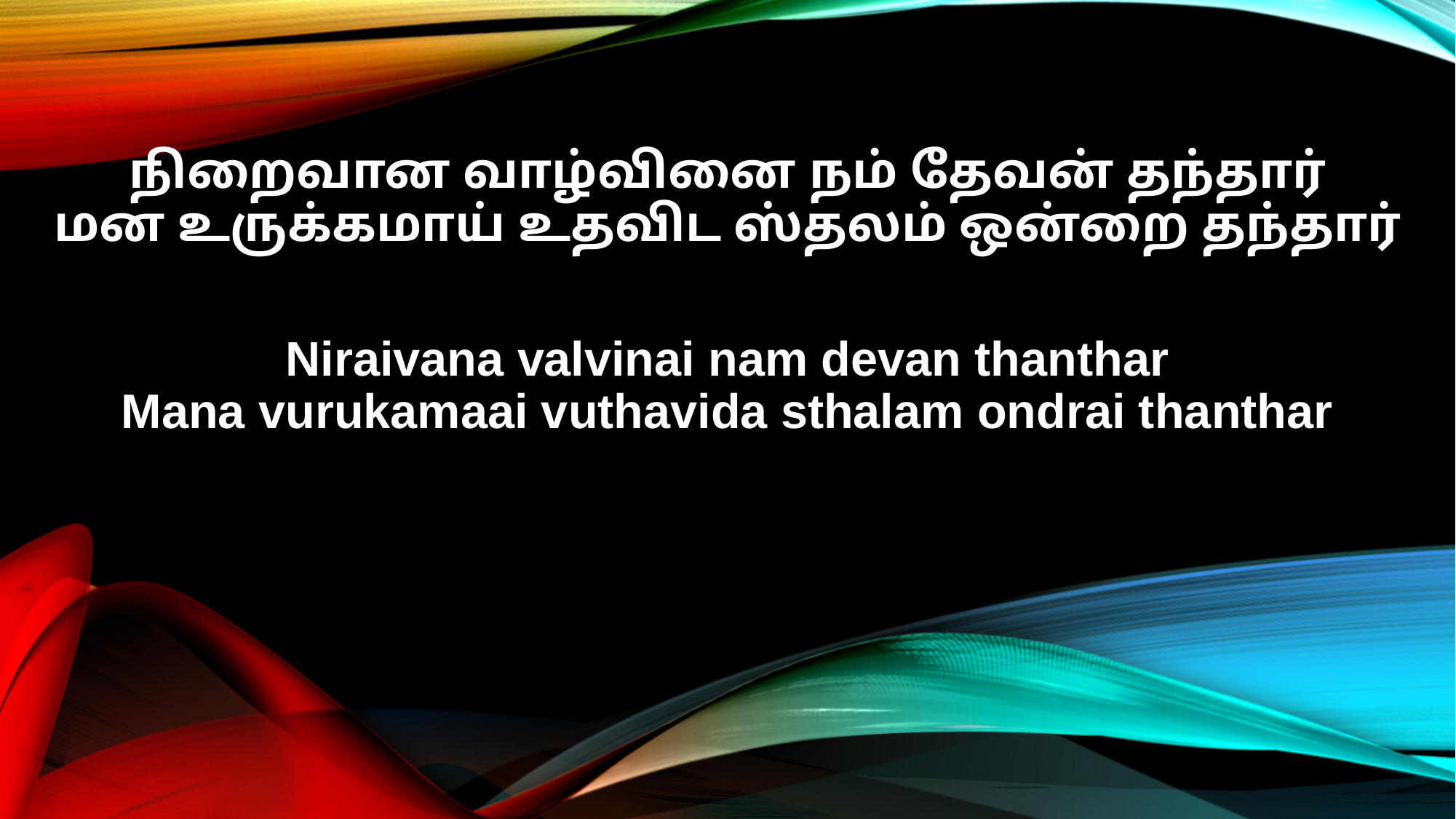

நிறைவான வாழ்வினை நம் தேவன் தந்தார்
மன உருக்கமாய் உதவிட ஸ்தலம் ஒன்றை தந்தார்

Niraivana valvinai nam devan thanthar
Mana vurukamaai vuthavida sthalam ondrai thanthar